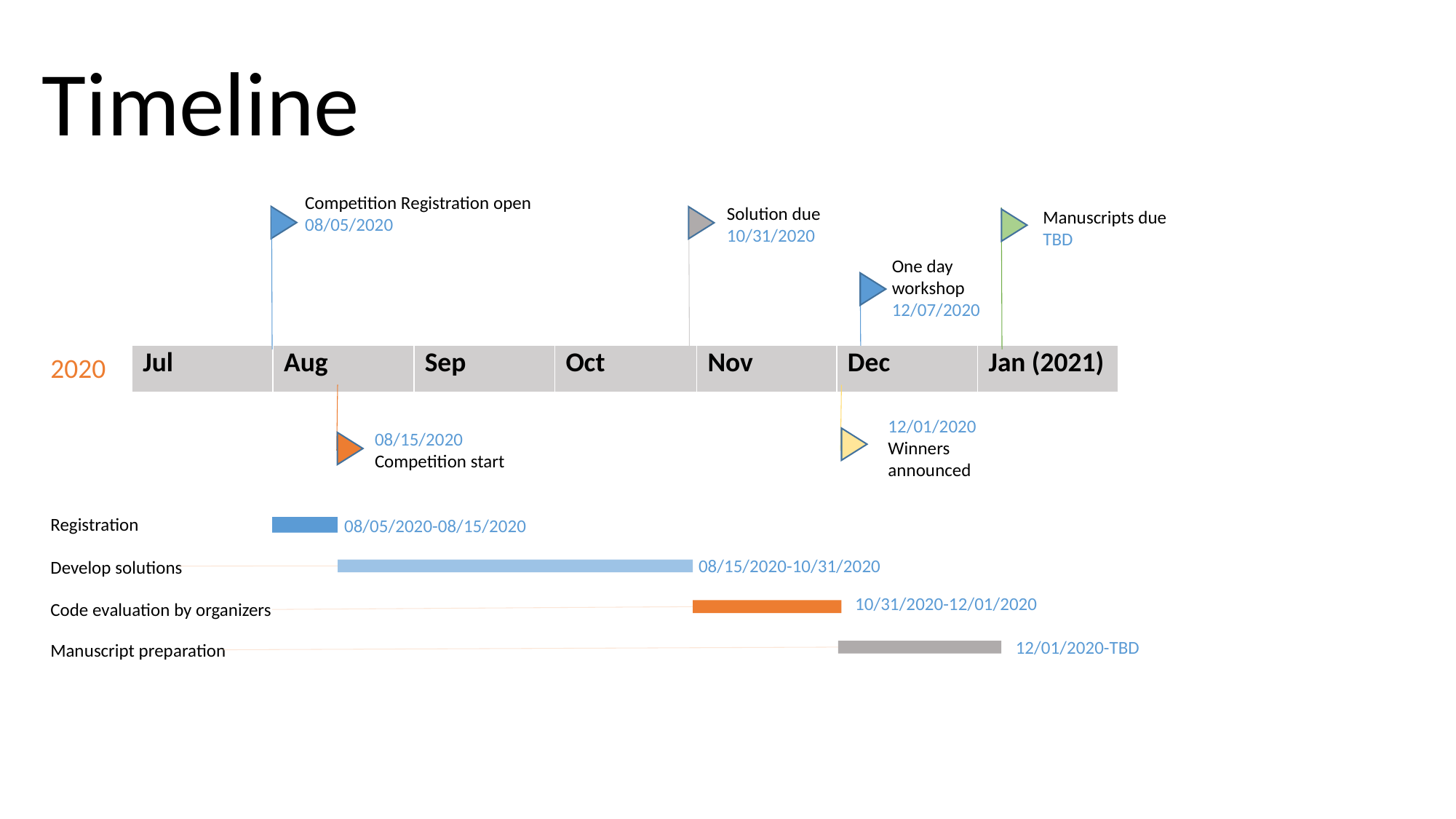

# Timeline
Competition Registration open
08/05/2020

Solution due
10/31/2020

Manuscripts due
TBD

One day workshop
12/07/2020

| Jul | Aug | Sep | Oct | Nov | Dec | Jan (2021) |
| --- | --- | --- | --- | --- | --- | --- |
2020
12/01/2020
Winners announced
08/15/2020
Competition start

Registration
08/05/2020-08/15/2020

08/15/2020-10/31/2020
Develop solutions

10/31/2020-12/01/2020
Code evaluation by organizers

12/01/2020-TBD
Manuscript preparation